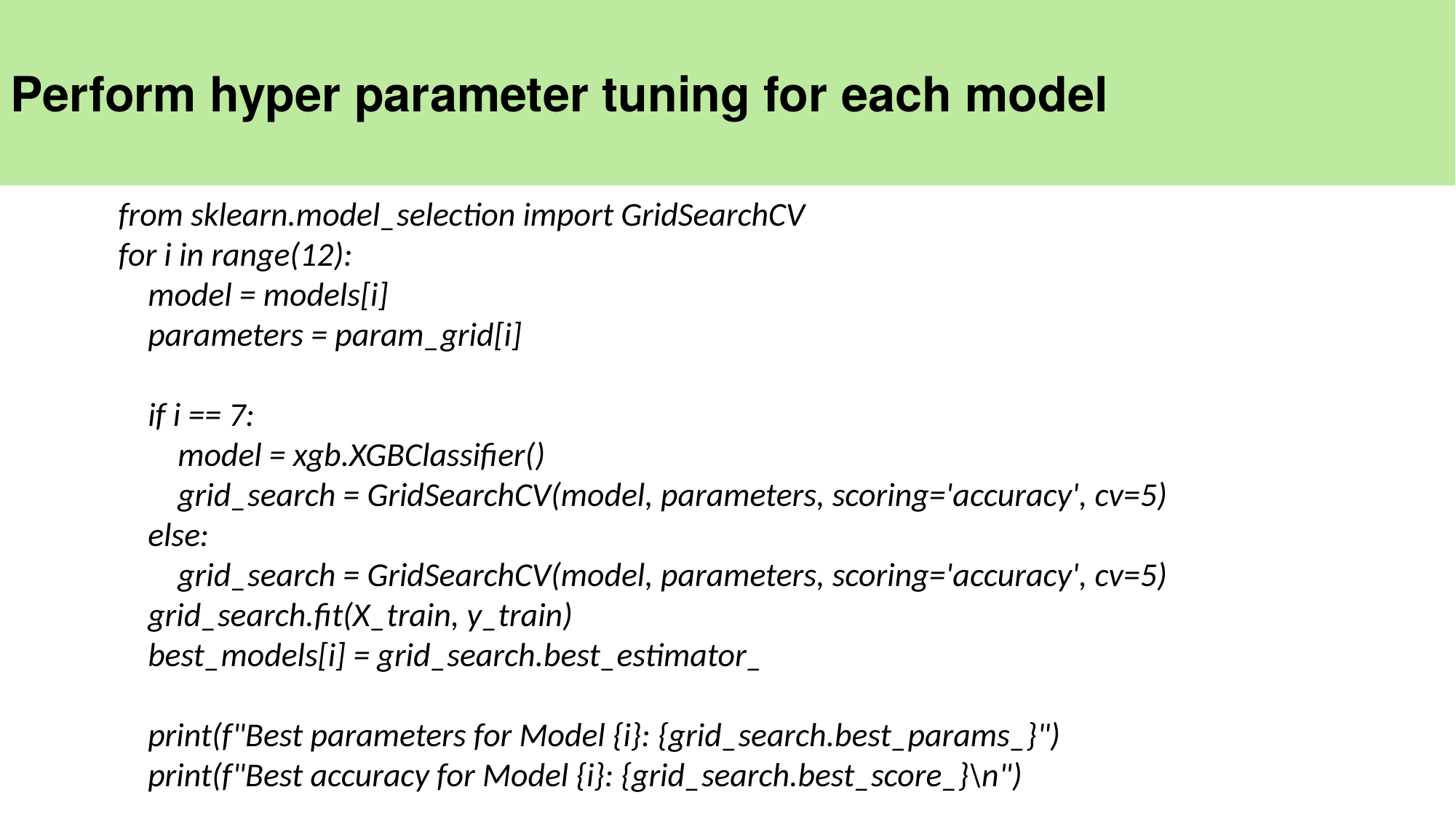

Perform hyper parameter tuning for each model

from sklearn.model_selection import GridSearchCV
for i in range(12):
    model = models[i]
    parameters = param_grid[i]
    if i == 7:
        model = xgb.XGBClassifier()
        grid_search = GridSearchCV(model, parameters, scoring='accuracy', cv=5)
    else:
        grid_search = GridSearchCV(model, parameters, scoring='accuracy', cv=5)
    grid_search.fit(X_train, y_train)
    best_models[i] = grid_search.best_estimator_
    print(f"Best parameters for Model {i}: {grid_search.best_params_}")
    print(f"Best accuracy for Model {i}: {grid_search.best_score_}\n")